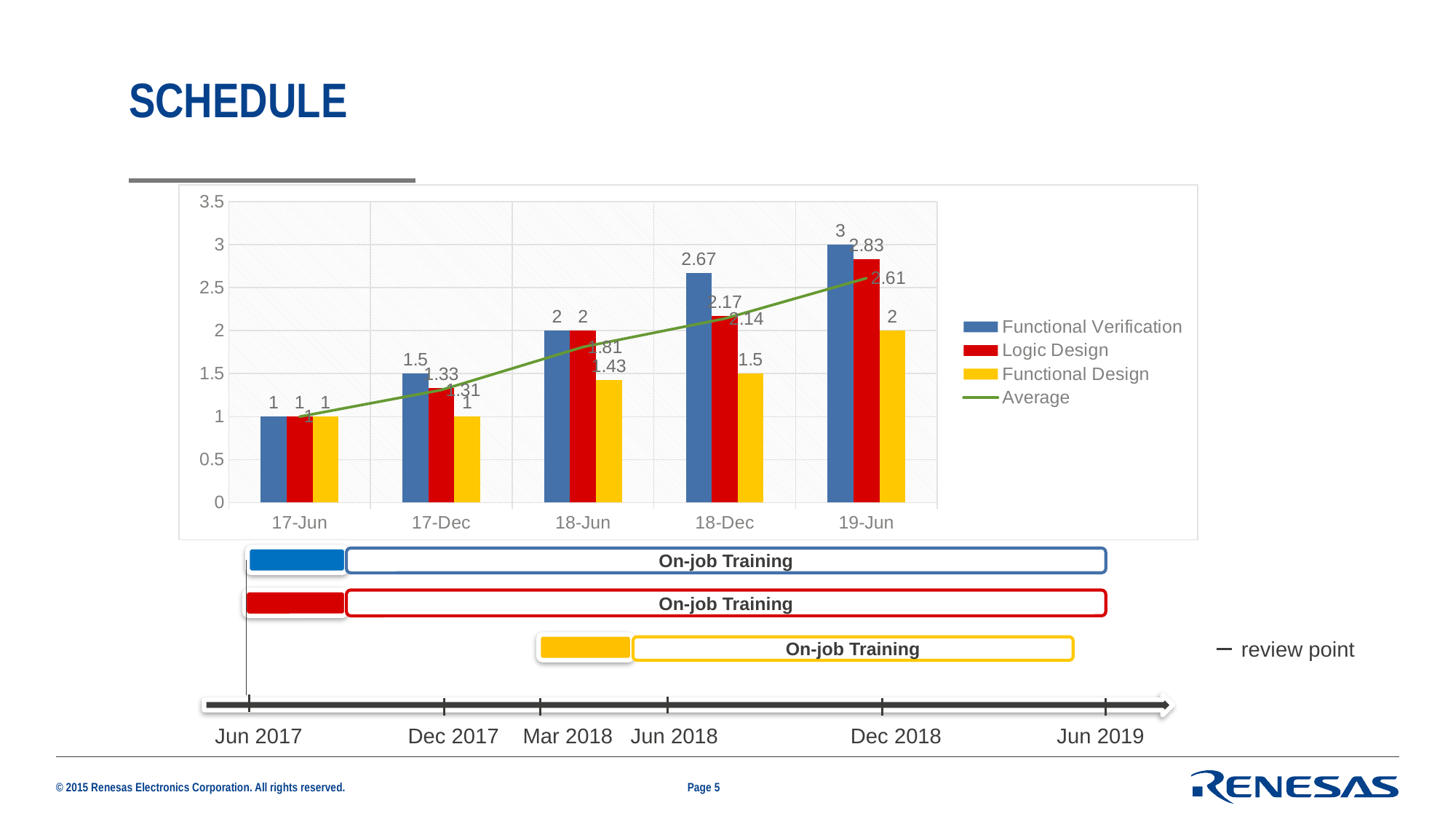

# SCHEDULE

### Chart

| Category | Functional Verification | Logic Design | Functional Design | Average |
|---|---|---|---|---|
| 17-Jun | 1.0 | 1.0 | 1.0 | 1.0 |
| 17-Dec | 1.5 | 1.33 | 1.0 | 1.31 |
| 18-Jun | 2.0 | 2.0 | 1.43 | 1.81 |
| 18-Dec | 2.67 | 2.17 | 1.5 | 2.14 |
| 19-Jun | 3.0 | 2.83 | 2.0 | 2.61 |
On-job Training

On-job Training
 review point

On-job Training

Jun 2017	              Dec 2017    Mar 2018   Jun 2018	               Dec 2018	             Jun 2019
Page 5